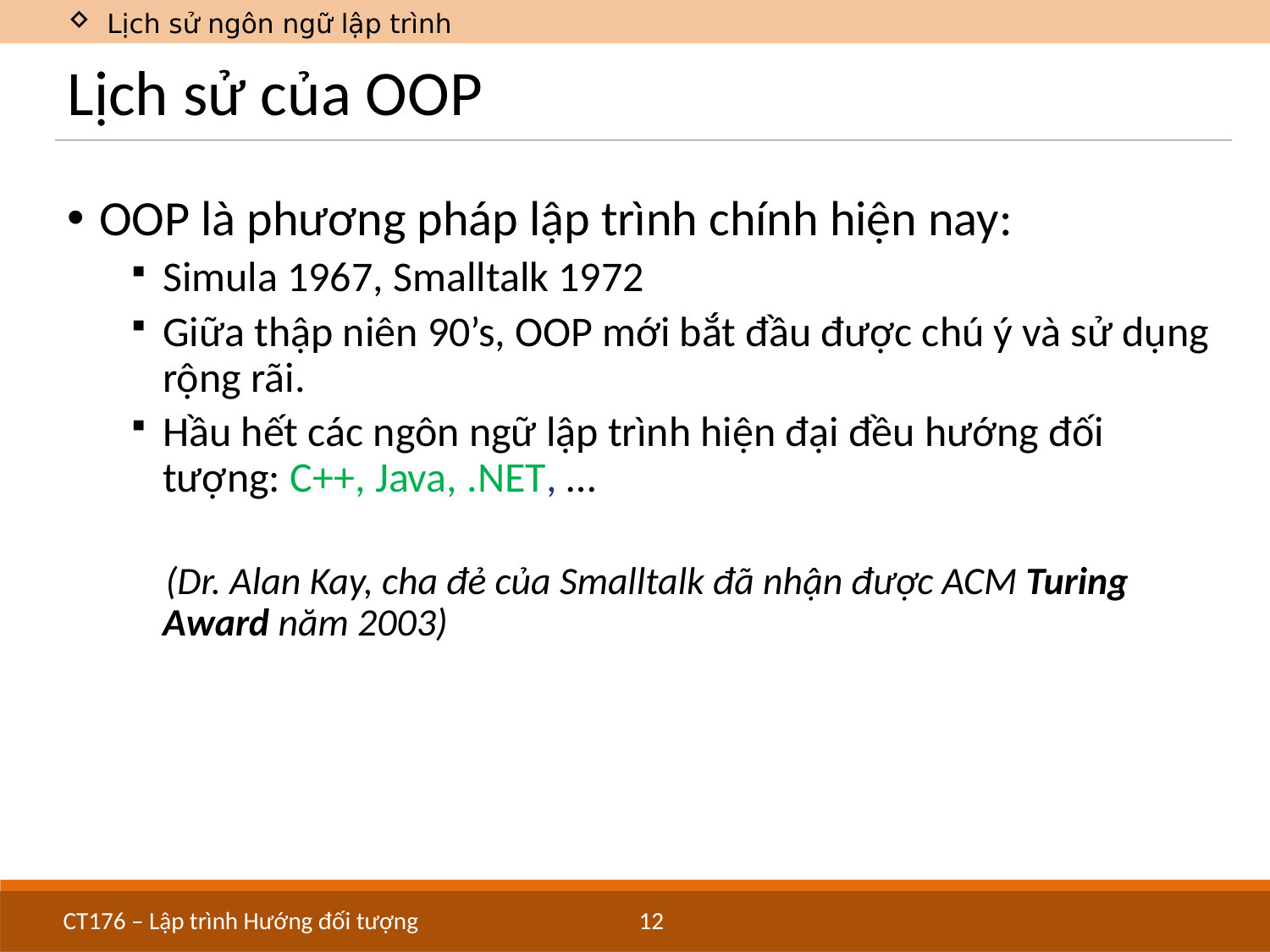

Lịch sử ngôn ngữ lập trình
# Lịch sử của OOP
OOP là phương pháp lập trình chính hiện nay:
Simula 1967, Smalltalk 1972
Giữa thập niên 90’s, OOP mới bắt đầu được chú ý và sử dụng rộng rãi.
Hầu hết các ngôn ngữ lập trình hiện đại đều hướng đối tượng: C++, Java, .NET, …

    (Dr. Alan Kay, cha đẻ của Smalltalk đã nhận được ACM Turing Award năm 2003)